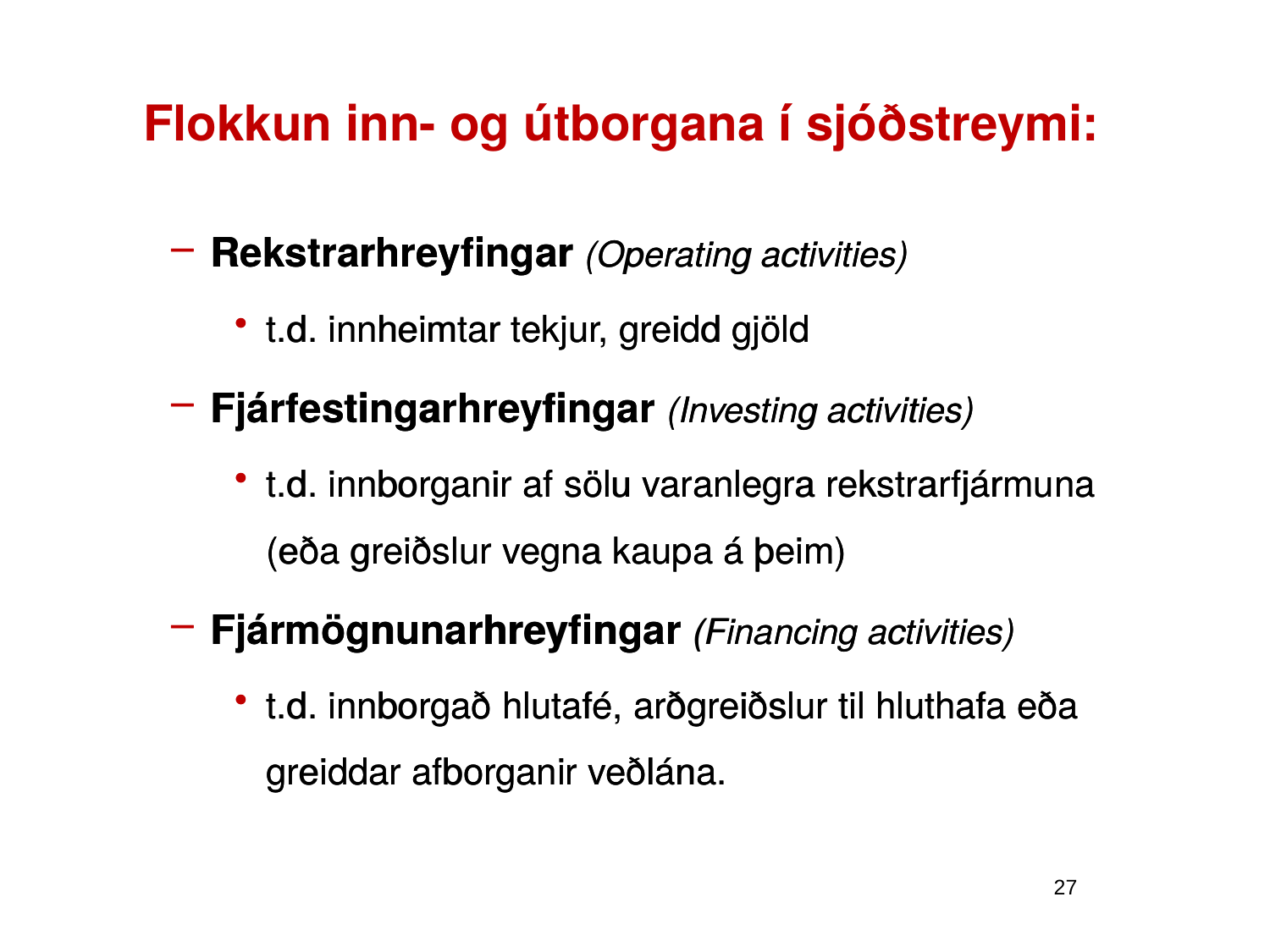

# Flokkun inn- og útborgana í sjóðstreymi:
Rekstrarhreyfingar (Operating activities)
t.d. innheimtar tekjur, greidd gjöld
Fjárfestingarhreyfingar (Investing activities)
t.d. innborganir af sölu varanlegra rekstrarfjármuna (eða greiðslur vegna kaupa á þeim)
Fjármögnunarhreyfingar (Financing activities)
t.d. innborgað hlutafé, arðgreiðslur til hluthafa eða greiddar afborganir veðlána.

Rekstrarhreyfingar (Operating activities)
t.d. innheimtar tekjur, greidd gjöld
Fjárfestingarhreyfingar (Investing activities)
t.d. innborganir af sölu varanlegra rekstrarfjármuna (eða greiðslur vegna kaupa á þeim)
Fjármögnunarhreyfingar (Financing activities)
t.d. innborgað hlutafé, arðgreiðslur til hluthafa eða greiddar afborganir veðlána.

27